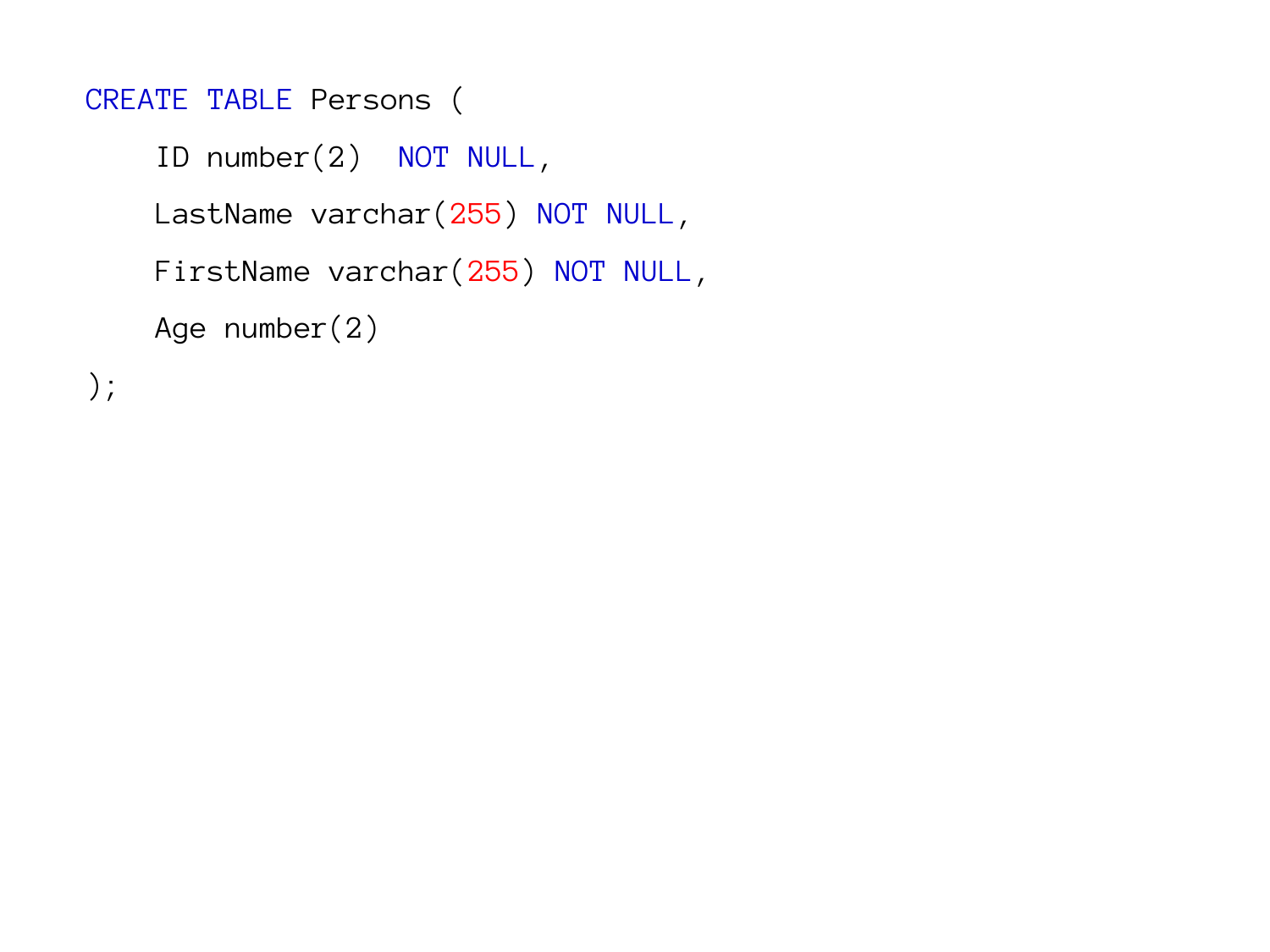

CREATE TABLE Persons (
    ID number(2)  NOT NULL,
    LastName varchar(255) NOT NULL,
    FirstName varchar(255) NOT NULL,
    Age number(2)
);